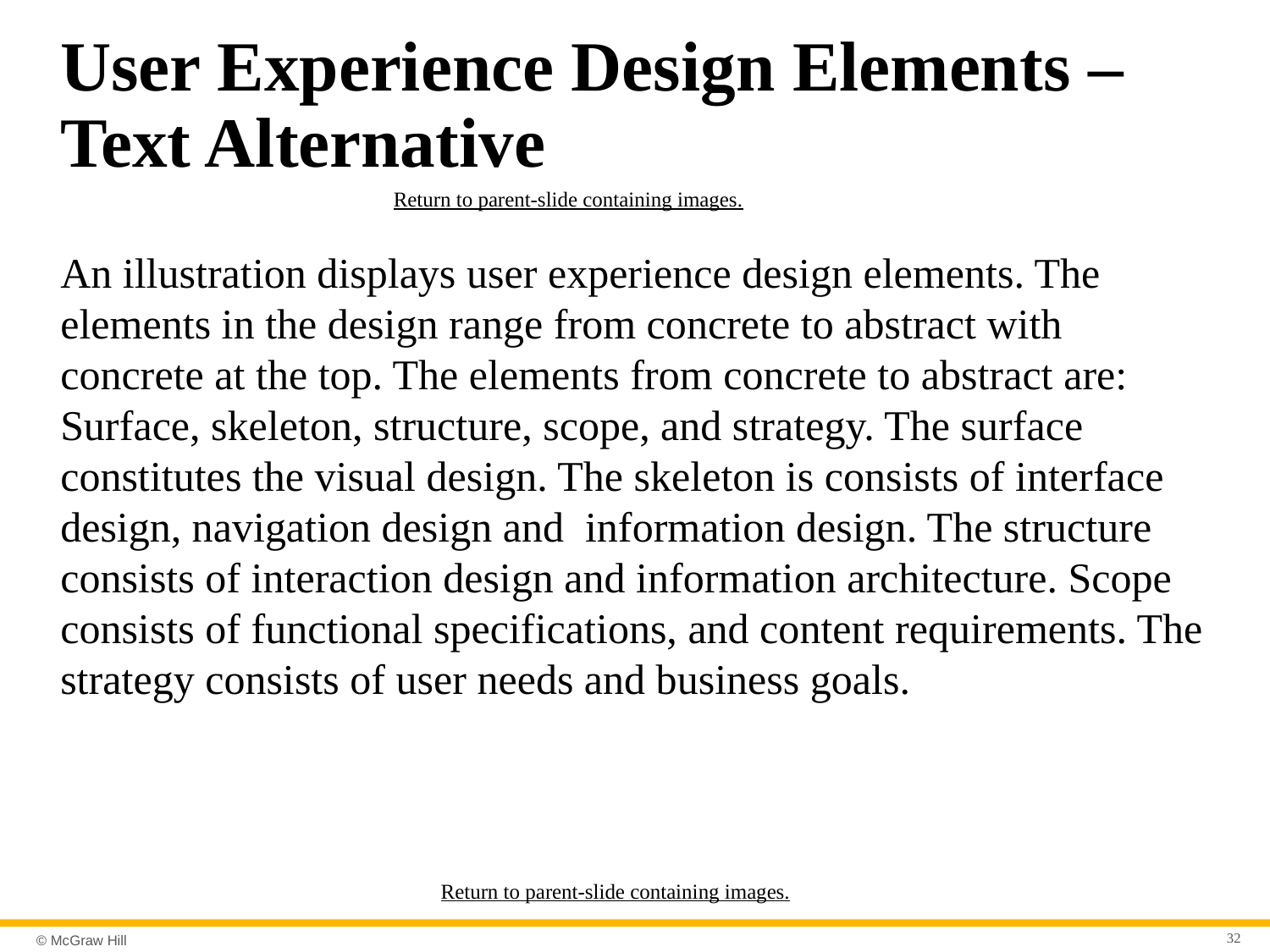

# User Experience Design Elements – Text Alternative
Return to parent-slide containing images.
An illustration displays user experience design elements. The elements in the design range from concrete to abstract with concrete at the top. The elements from concrete to abstract are: Surface, skeleton, structure, scope, and strategy. The surface constitutes the visual design. The skeleton is consists of interface design, navigation design and  information design. The structure consists of interaction design and information architecture. Scope consists of functional specifications, and content requirements. The strategy consists of user needs and business goals.
Return to parent-slide containing images.
32